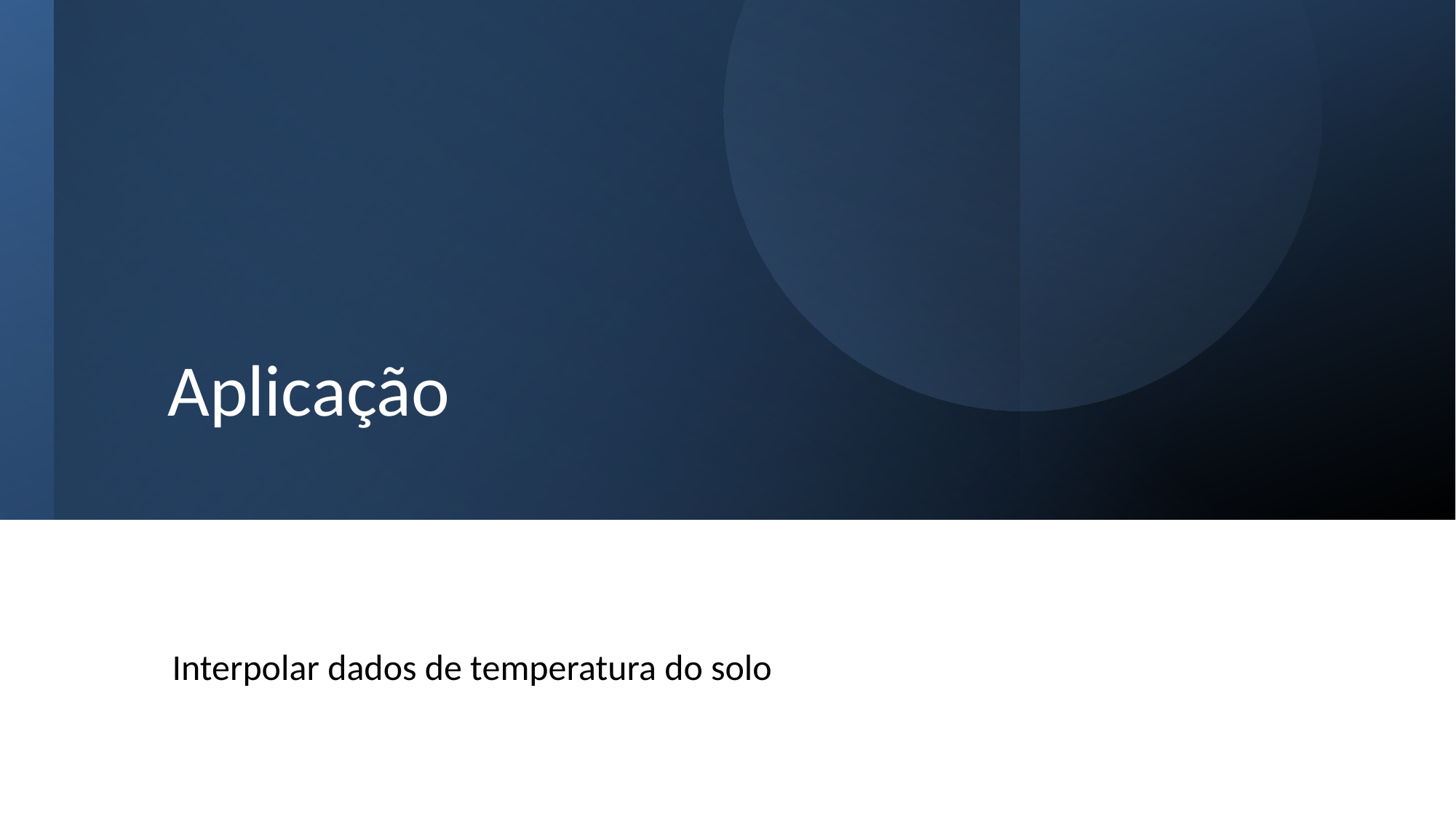

# Aplicação
Interpolar dados de temperatura do solo